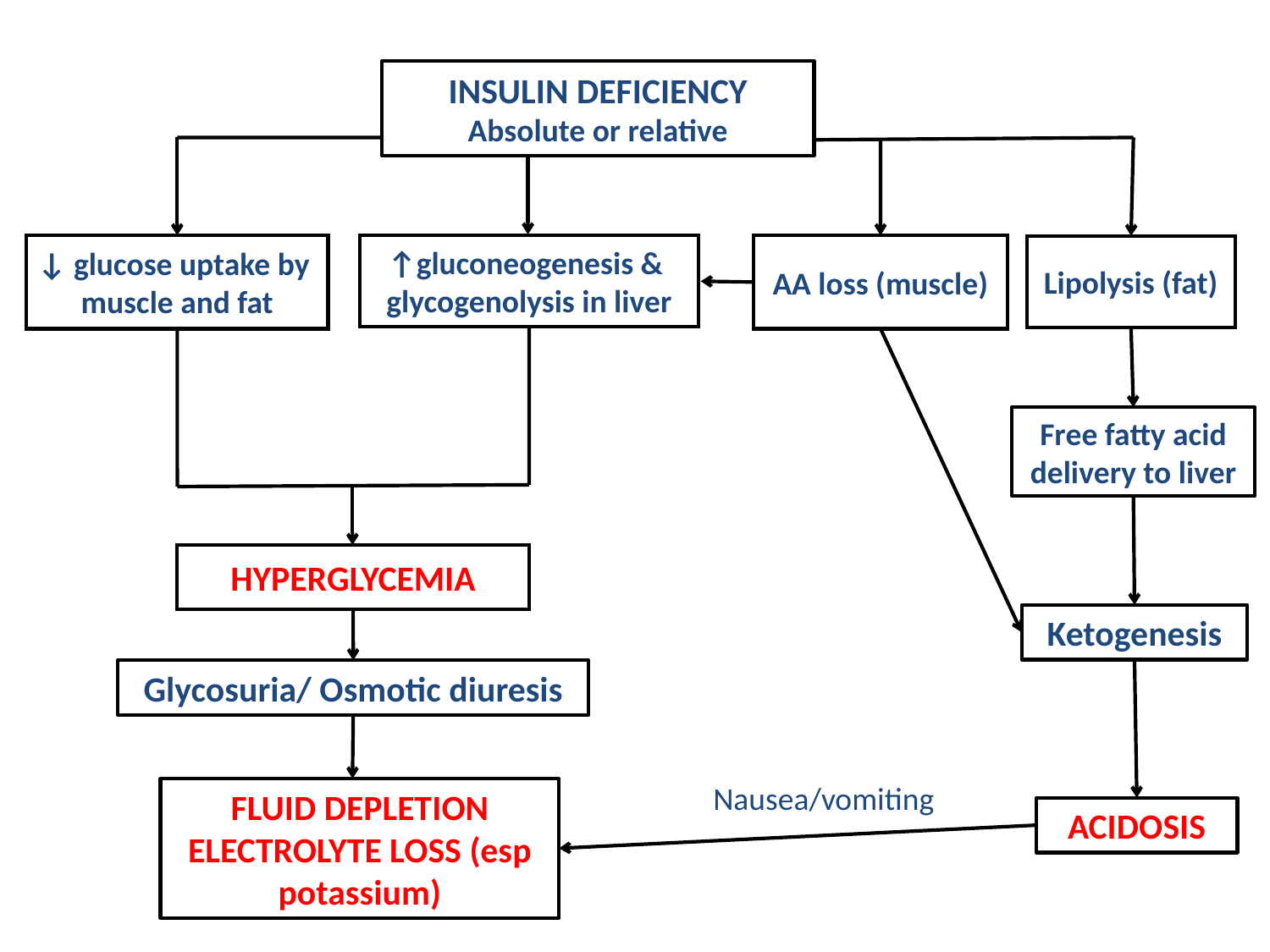

INSULIN DEFICIENCY
Absolute or relative

↓ glucose uptake by
muscle and fat
↑gluconeogenesis &
glycogenolysis in liver
AA loss (muscle)
Lipolysis (fat)

Free fatty acid
delivery to liver

HYPERGLYCEMIA

Ketogenesis
Glycosuria/ Osmotic diuresis
Nausea/vomiting
FLUID DEPLETION
ELECTROLYTE LOSS (esp potassium)
ACIDOSIS